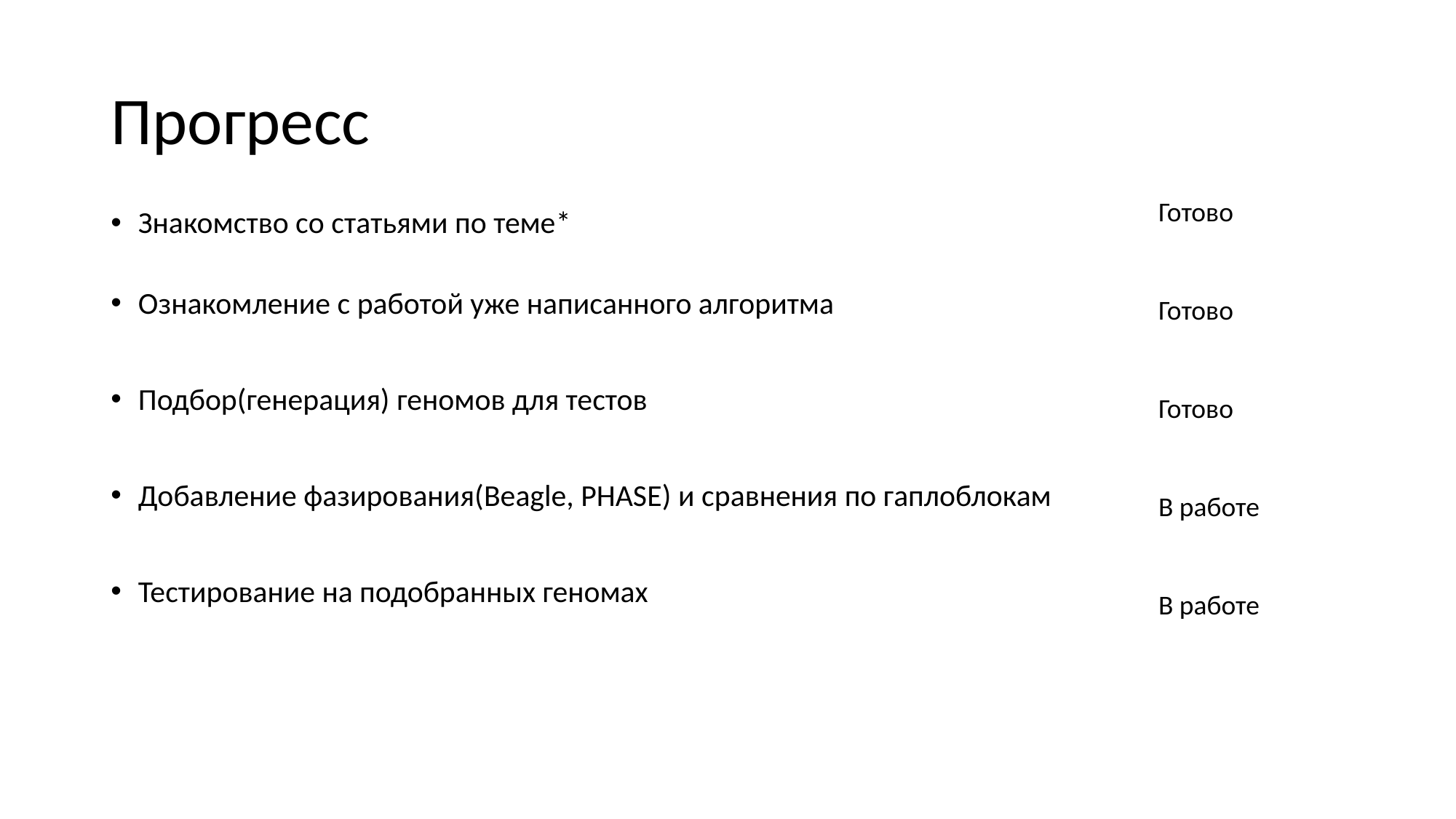

# Прогресс
Готово

Готово

Готово

В работе

В работе
Знакомство со статьями по теме*
Ознакомление с работой уже написанного алгоритма

Подбор(генерация) геномов для тестов

Добавление фазирования(Beagle, PHASE) и сравнения по гаплоблокам

Тестирование на подобранных геномах